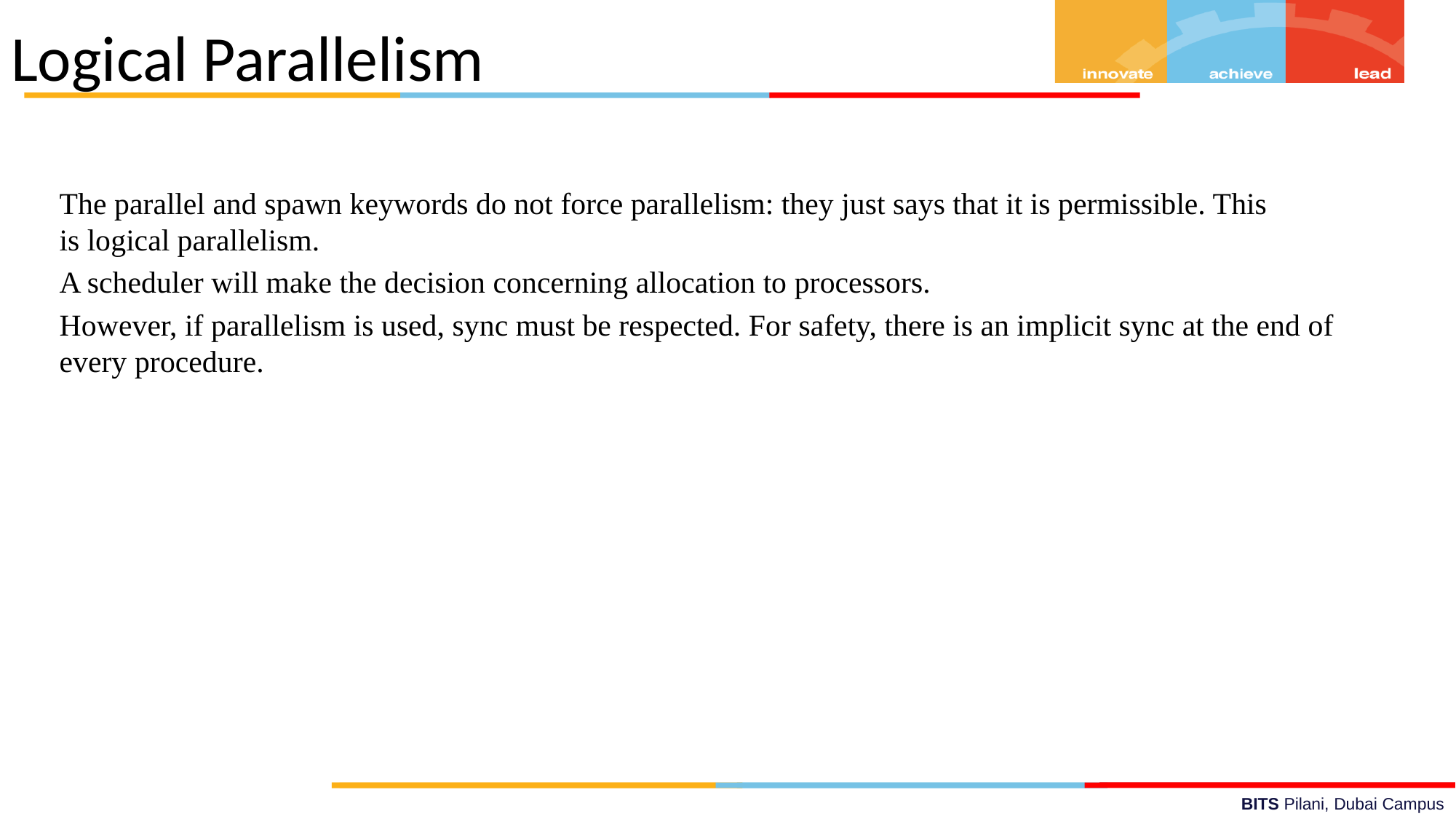

Logical Parallelism
The parallel and spawn keywords do not force parallelism: they just says that it is permissible. This is logical parallelism.
A scheduler will make the decision concerning allocation to processors.
However, if parallelism is used, sync must be respected. For safety, there is an implicit sync at the end of every procedure.